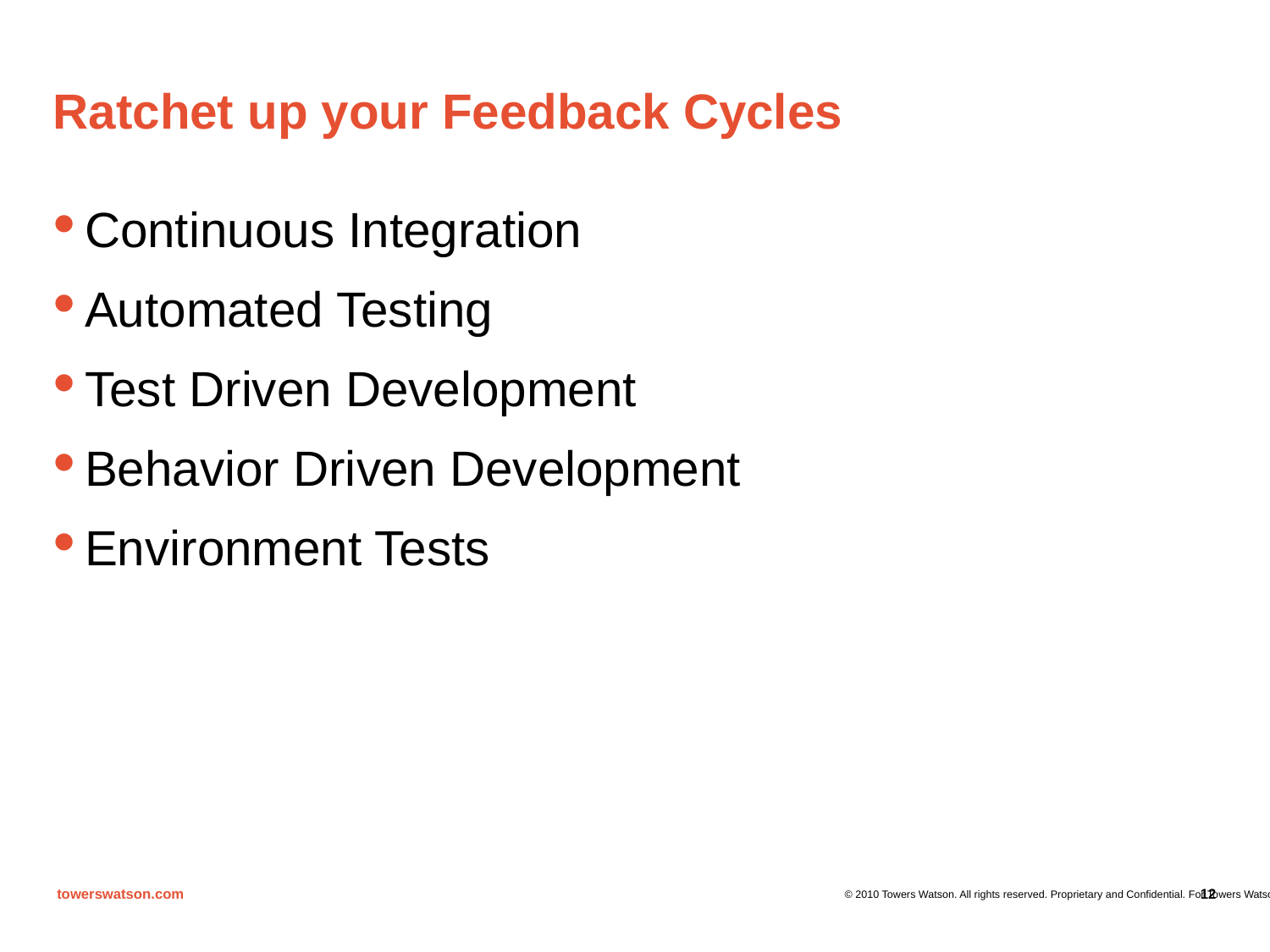

# Ratchet up your Feedback Cycles
Continuous Integration
Automated Testing
Test Driven Development
Behavior Driven Development
Environment Tests
12